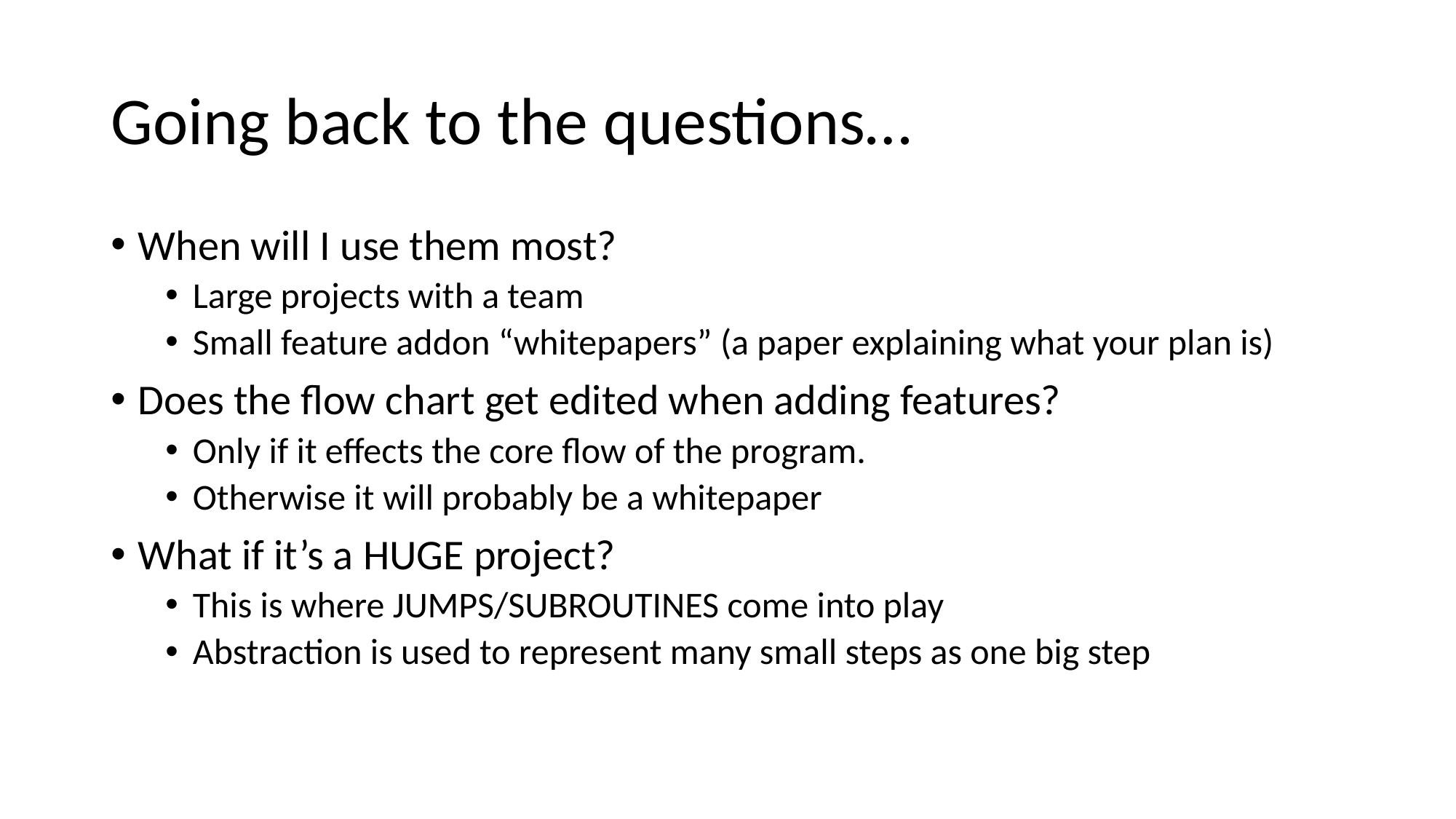

# Going back to the questions…
When will I use them most?
Large projects with a team
Small feature addon “whitepapers” (a paper explaining what your plan is)
Does the flow chart get edited when adding features?
Only if it effects the core flow of the program.
Otherwise it will probably be a whitepaper
What if it’s a HUGE project?
This is where JUMPS/SUBROUTINES come into play
Abstraction is used to represent many small steps as one big step